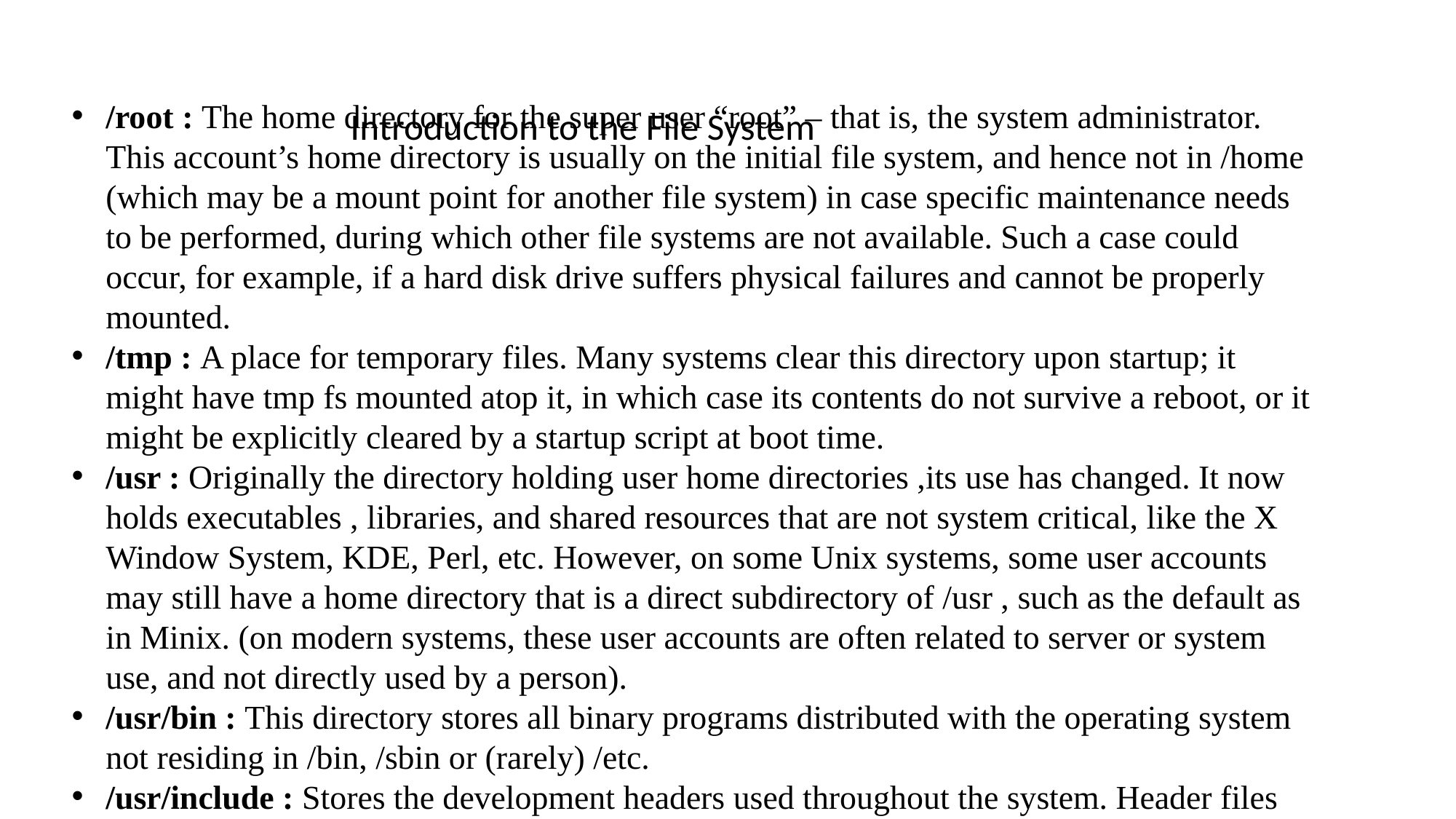

# Introduction to the File System
/root : The home directory for the super user “root” – that is, the system administrator. This account’s home directory is usually on the initial file system, and hence not in /home (which may be a mount point for another file system) in case specific maintenance needs to be performed, during which other file systems are not available. Such a case could occur, for example, if a hard disk drive suffers physical failures and cannot be properly mounted.
/tmp : A place for temporary files. Many systems clear this directory upon startup; it might have tmp fs mounted atop it, in which case its contents do not survive a reboot, or it might be explicitly cleared by a startup script at boot time.
/usr : Originally the directory holding user home directories ,its use has changed. It now holds executables , libraries, and shared resources that are not system critical, like the X Window System, KDE, Perl, etc. However, on some Unix systems, some user accounts may still have a home directory that is a direct subdirectory of /usr , such as the default as in Minix. (on modern systems, these user accounts are often related to server or system use, and not directly used by a person).
/usr/bin : This directory stores all binary programs distributed with the operating system not residing in /bin, /sbin or (rarely) /etc.
/usr/include : Stores the development headers used throughout the system. Header files are mostly used by the #include directive in C/C++ programming language.